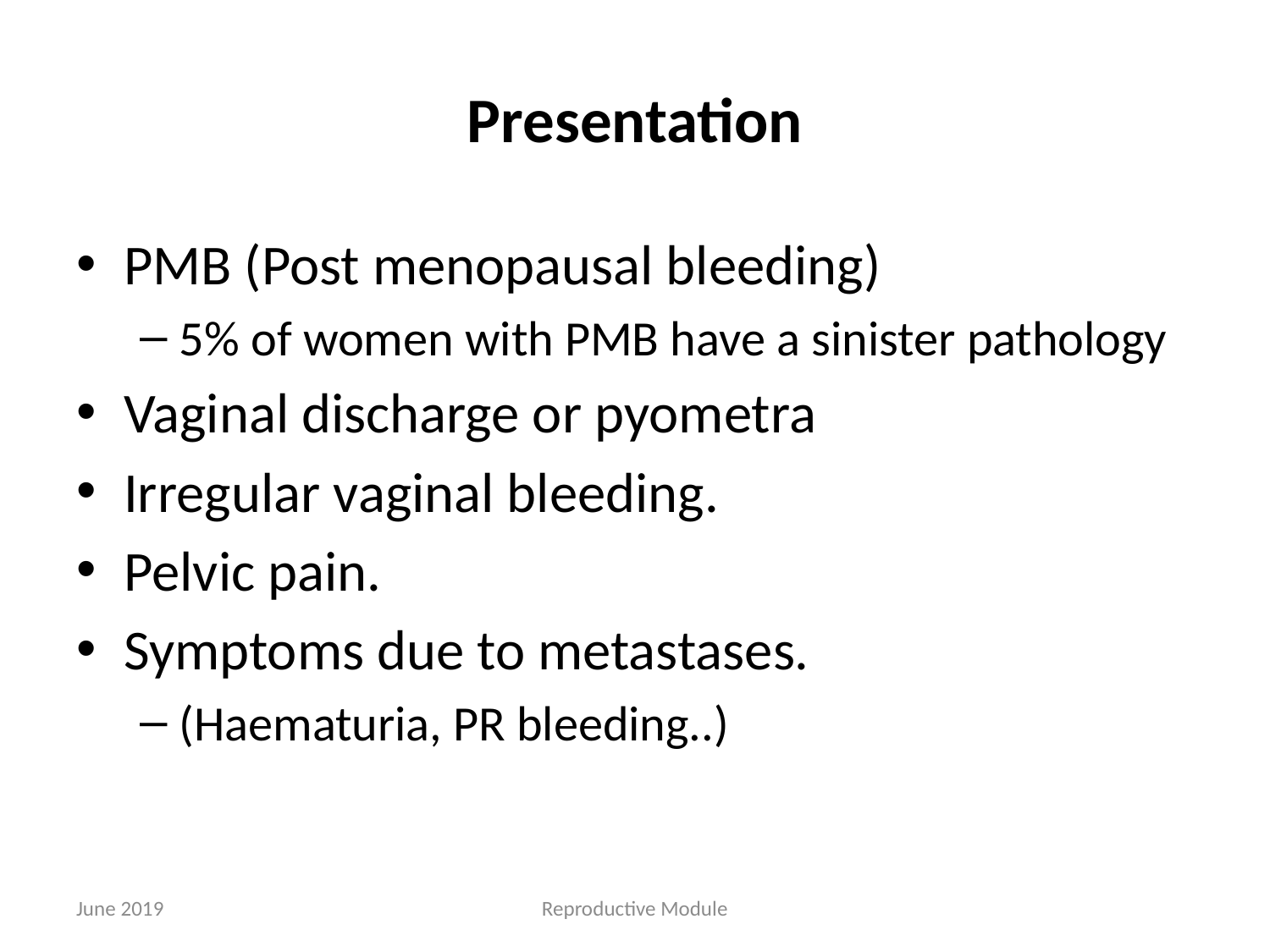

# Presentation
PMB (Post menopausal bleeding)
5% of women with PMB have a sinister pathology
Vaginal discharge or pyometra
Irregular vaginal bleeding.
Pelvic pain.
Symptoms due to metastases.
(Haematuria, PR bleeding..)

June 2019
Reproductive Module